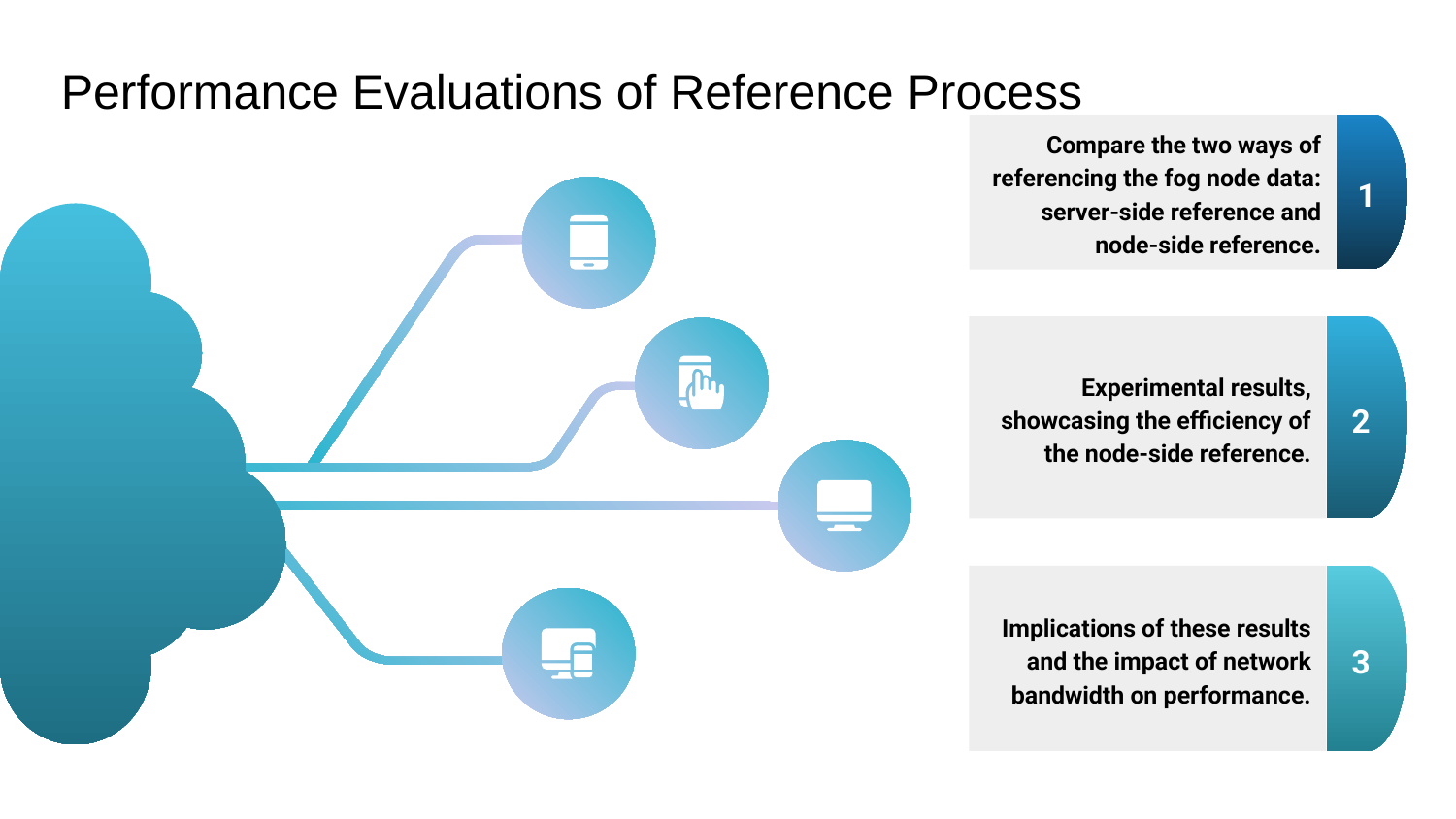

# Performance Evaluations of Reference Process
1
Compare the two ways of referencing the fog node data: server-side reference and node-side reference.

Experimental results, showcasing the efficiency of the node-side reference.
2

3
Implications of these results and the impact of network bandwidth on performance.